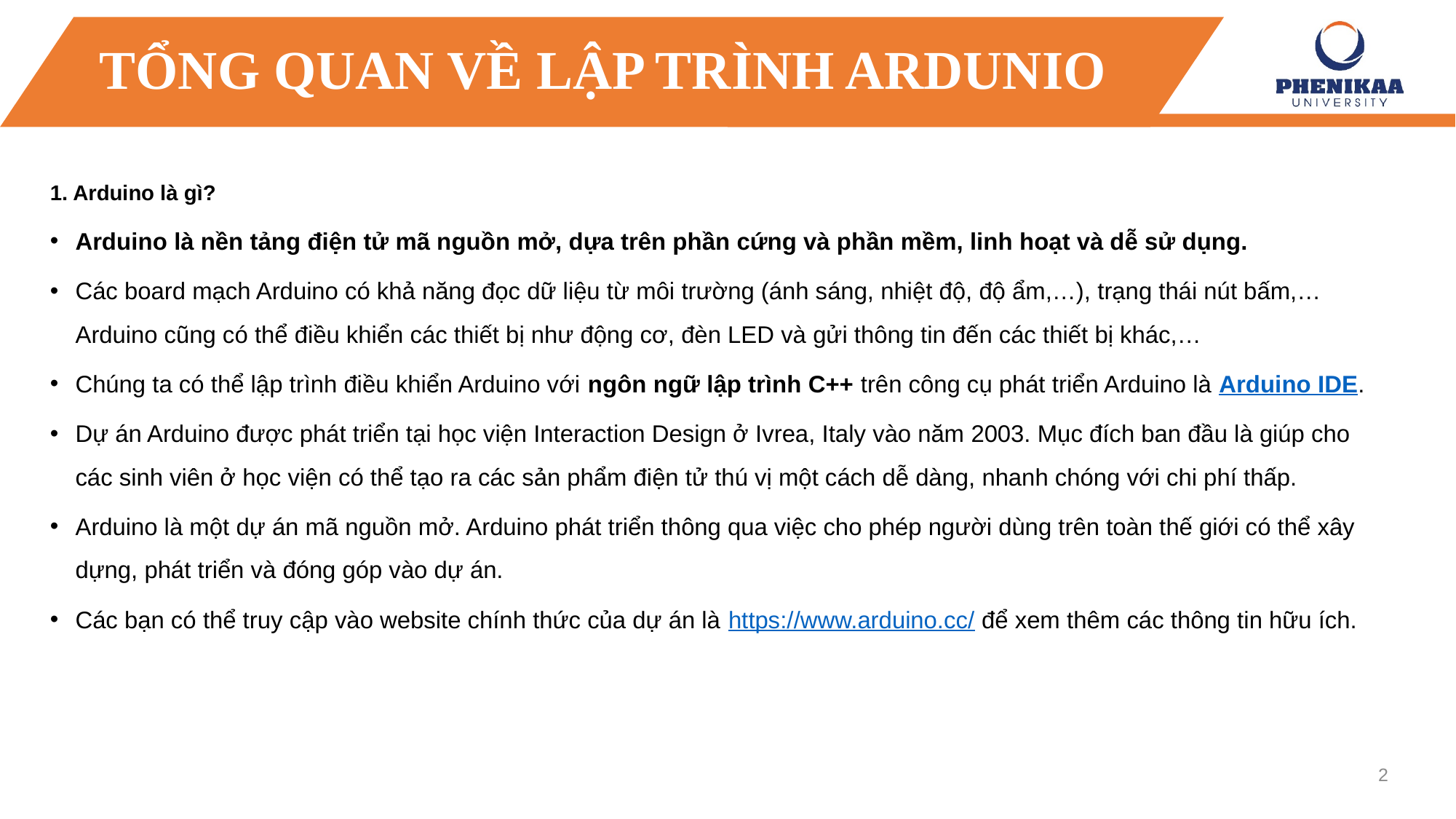

TỔNG QUAN VỀ LẬP TRÌNH ARDUNIO
1. Arduino là gì?
Arduino là nền tảng điện tử mã nguồn mở, dựa trên phần cứng và phần mềm, linh hoạt và dễ sử dụng.
Các board mạch Arduino có khả năng đọc dữ liệu từ môi trường (ánh sáng, nhiệt độ, độ ẩm,…), trạng thái nút bấm,… Arduino cũng có thể điều khiển các thiết bị như động cơ, đèn LED và gửi thông tin đến các thiết bị khác,…
Chúng ta có thể lập trình điều khiển Arduino với ngôn ngữ lập trình C++ trên công cụ phát triển Arduino là Arduino IDE.
Dự án Arduino được phát triển tại học viện Interaction Design ở Ivrea, Italy vào năm 2003. Mục đích ban đầu là giúp cho các sinh viên ở học viện có thể tạo ra các sản phẩm điện tử thú vị một cách dễ dàng, nhanh chóng với chi phí thấp.
Arduino là một dự án mã nguồn mở. Arduino phát triển thông qua việc cho phép người dùng trên toàn thế giới có thể xây dựng, phát triển và đóng góp vào dự án.
Các bạn có thể truy cập vào website chính thức của dự án là https://www.arduino.cc/ để xem thêm các thông tin hữu ích.

2